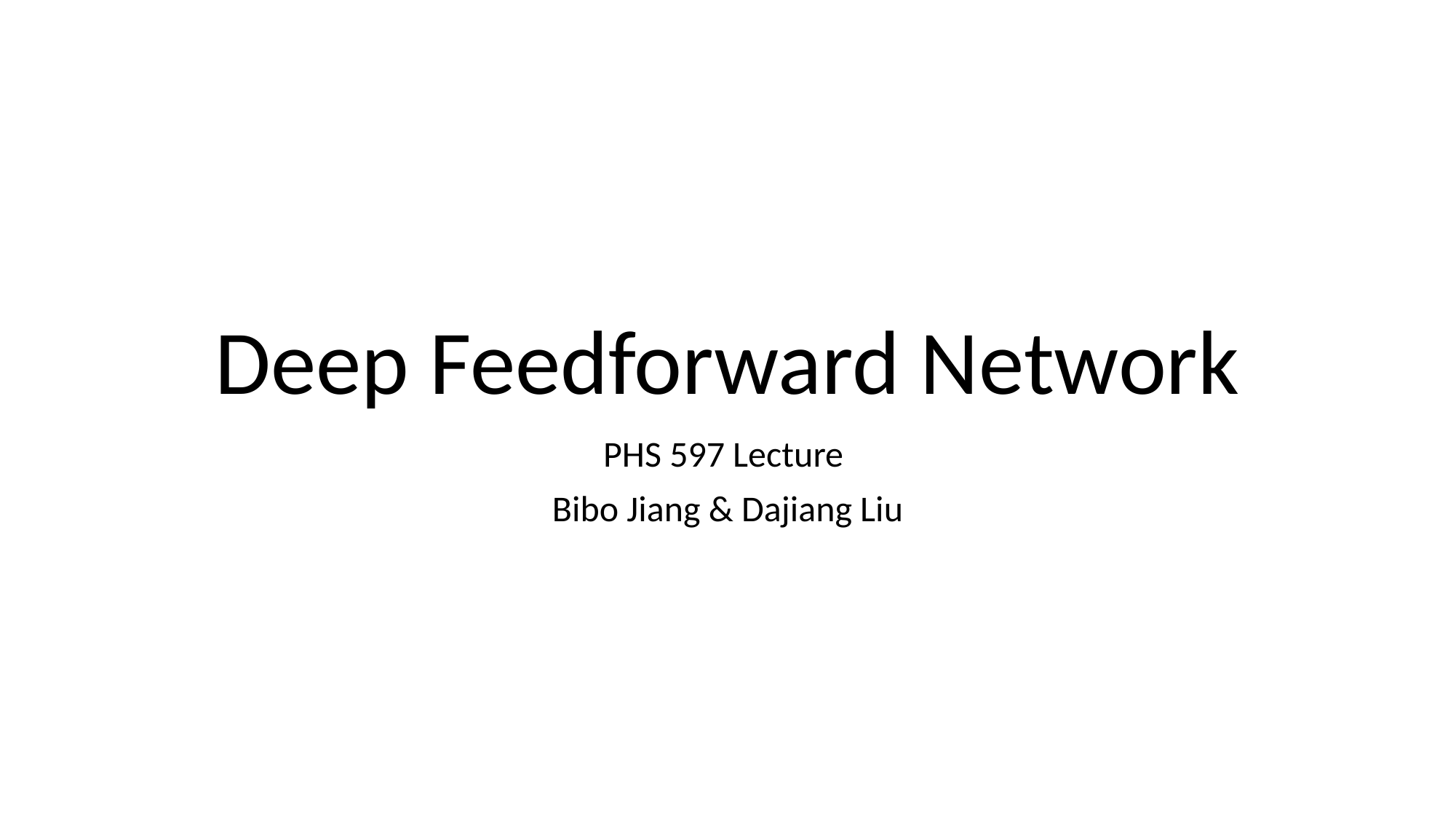

# Deep Feedforward Network
PHS 597 Lecture
Bibo Jiang & Dajiang Liu